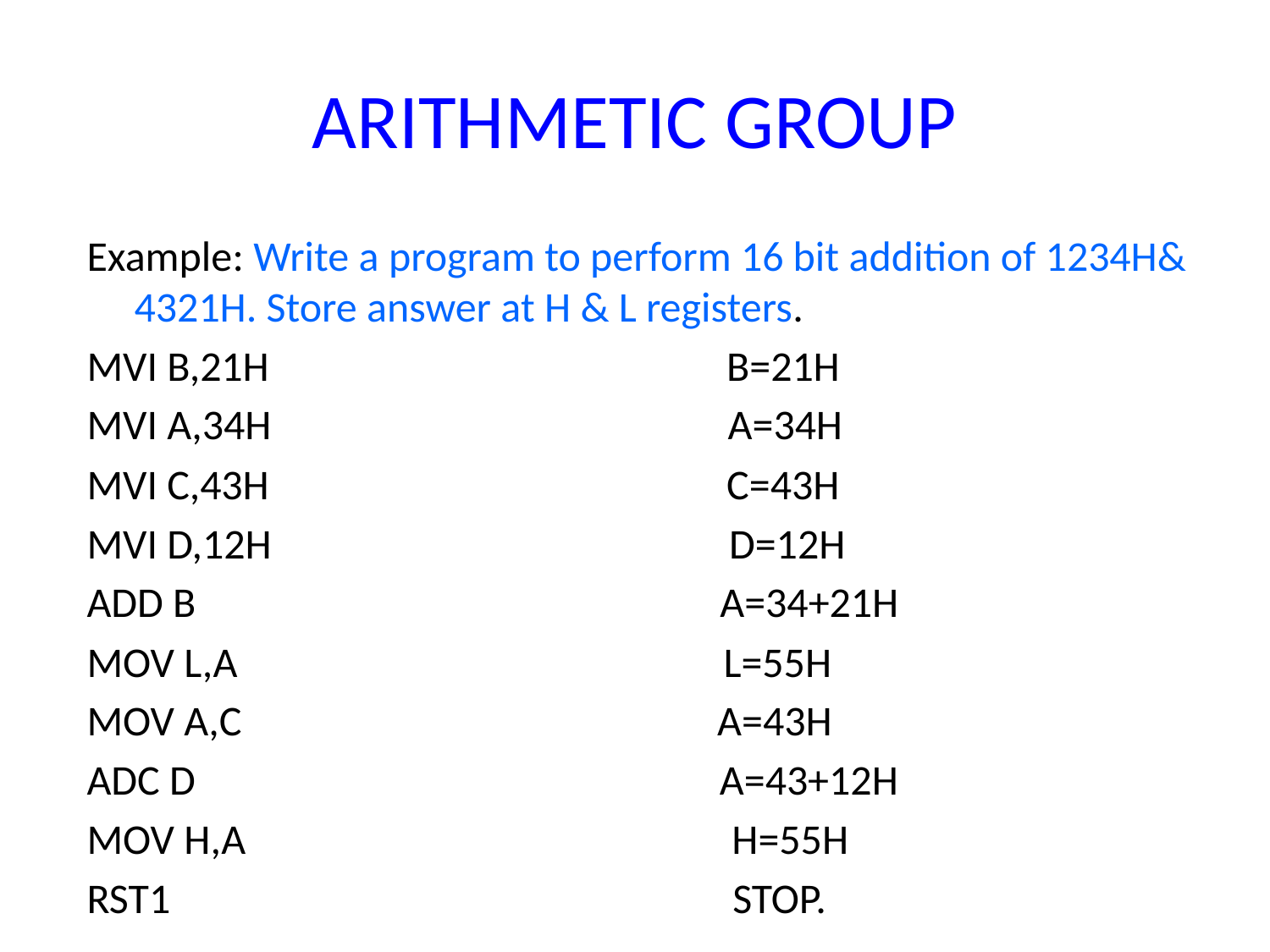

ARITHMETIC GROUP
Example: Write a program to perform 16 bit addition of 1234H& 4321H. Store answer at H & L registers.
MVI B,21H                                                B=21H
MVI A,34H                                                A=34H
MVI C,43H                                                C=43H
MVI D,12H                                                D=12H
ADD B                                                       A=34+21H
MOV L,A                                                   L=55H
MOV A,C                                                  A=43H
ADC D                                                       A=43+12H
MOV H,A                                                   H=55H
RST1                                                           STOP.